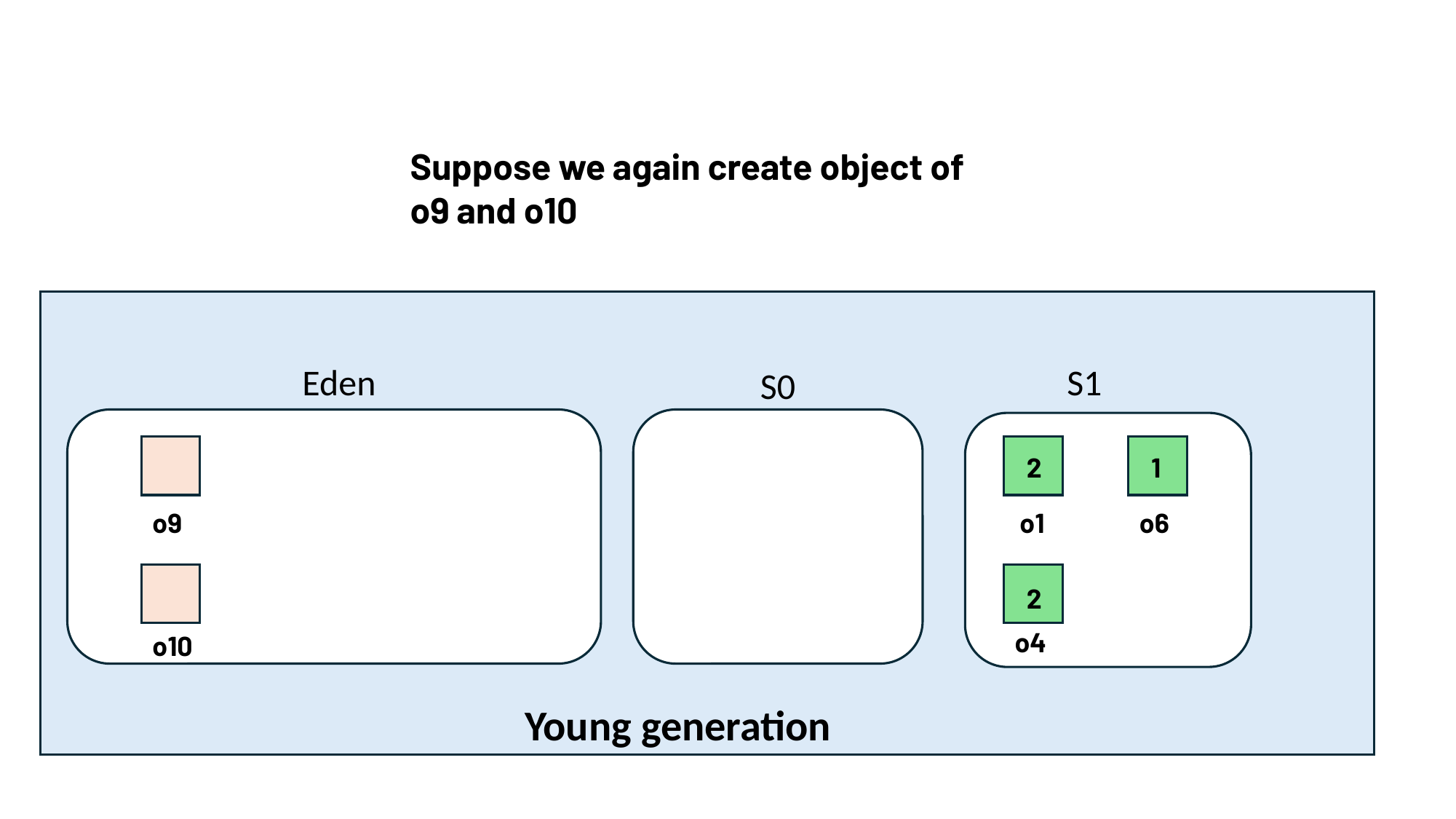

Suppose we again create object of o9 and o10

Eden
S1
S0

2

1
o9
o1
o6

2
o4
o10
Young generation